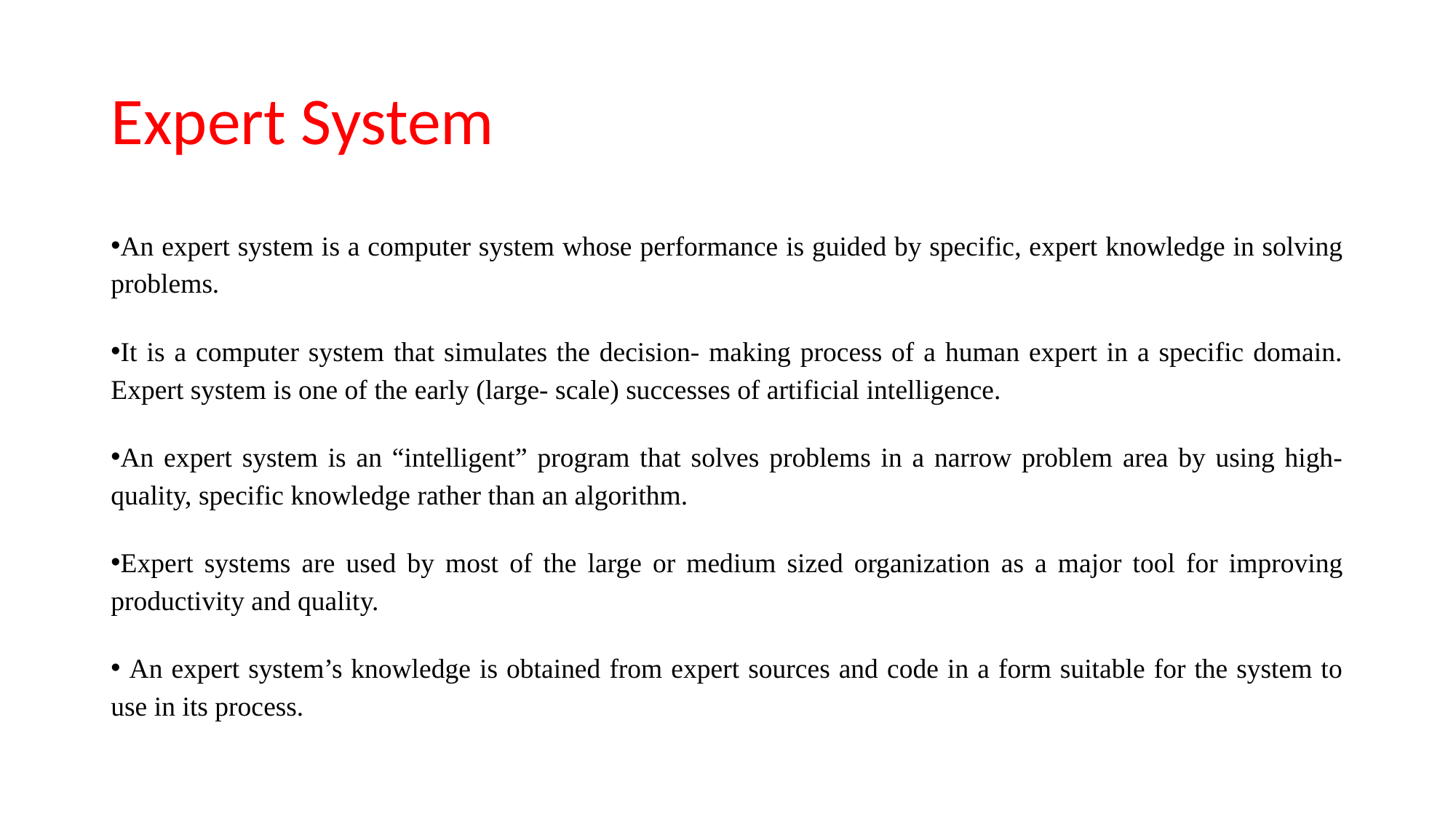

# Expert System
An expert system is a computer system whose performance is guided by specific, expert knowledge in solving problems.
It is a computer system that simulates the decision- making process of a human expert in a specific domain. Expert system is one of the early (large- scale) successes of artificial intelligence.
An expert system is an “intelligent” program that solves problems in a narrow problem area by using high-quality, specific knowledge rather than an algorithm.
Expert systems are used by most of the large or medium sized organization as a major tool for improving productivity and quality.
 An expert system’s knowledge is obtained from expert sources and code in a form suitable for the system to use in its process.